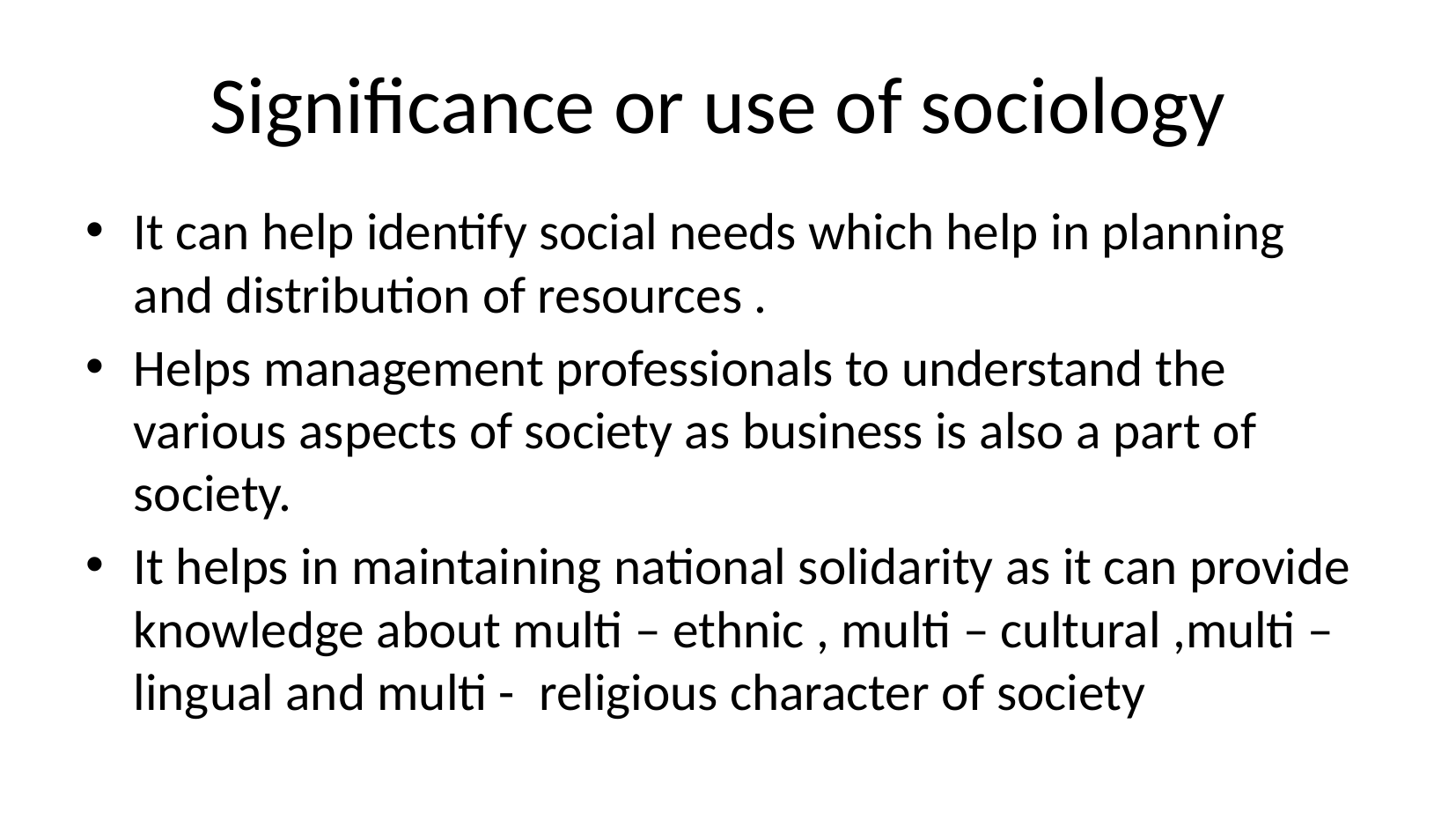

# Significance or use of sociology
It can help identify social needs which help in planning and distribution of resources .
Helps management professionals to understand the various aspects of society as business is also a part of society.
It helps in maintaining national solidarity as it can provide knowledge about multi – ethnic , multi – cultural ,multi –lingual and multi -  religious character of society